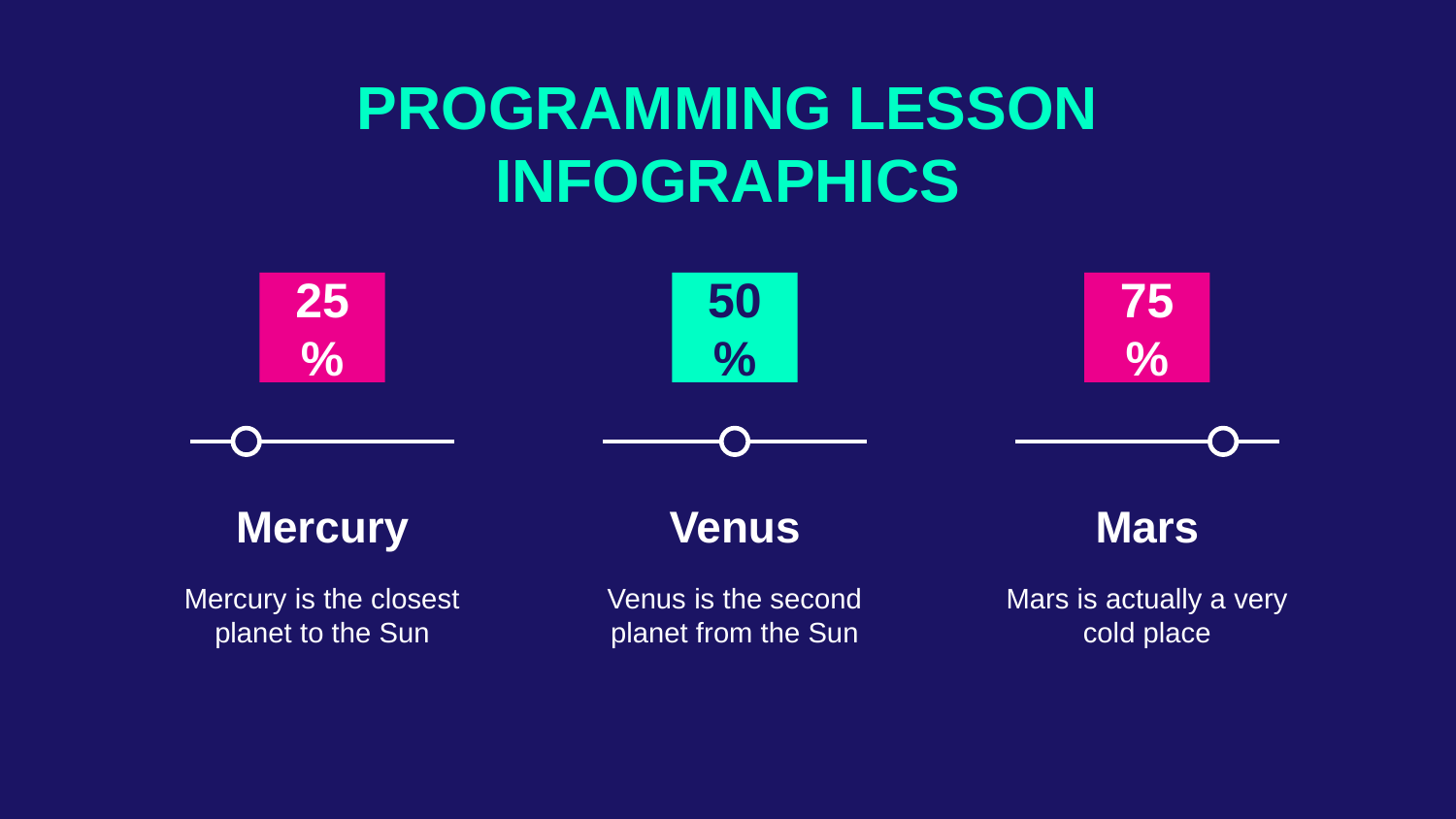

# PROGRAMMING LESSON INFOGRAPHICS
25%
Mercury
Mercury is the closest planet to the Sun
50%
Venus
Venus is the second planet from the Sun
75%
Mars
Mars is actually a very cold place